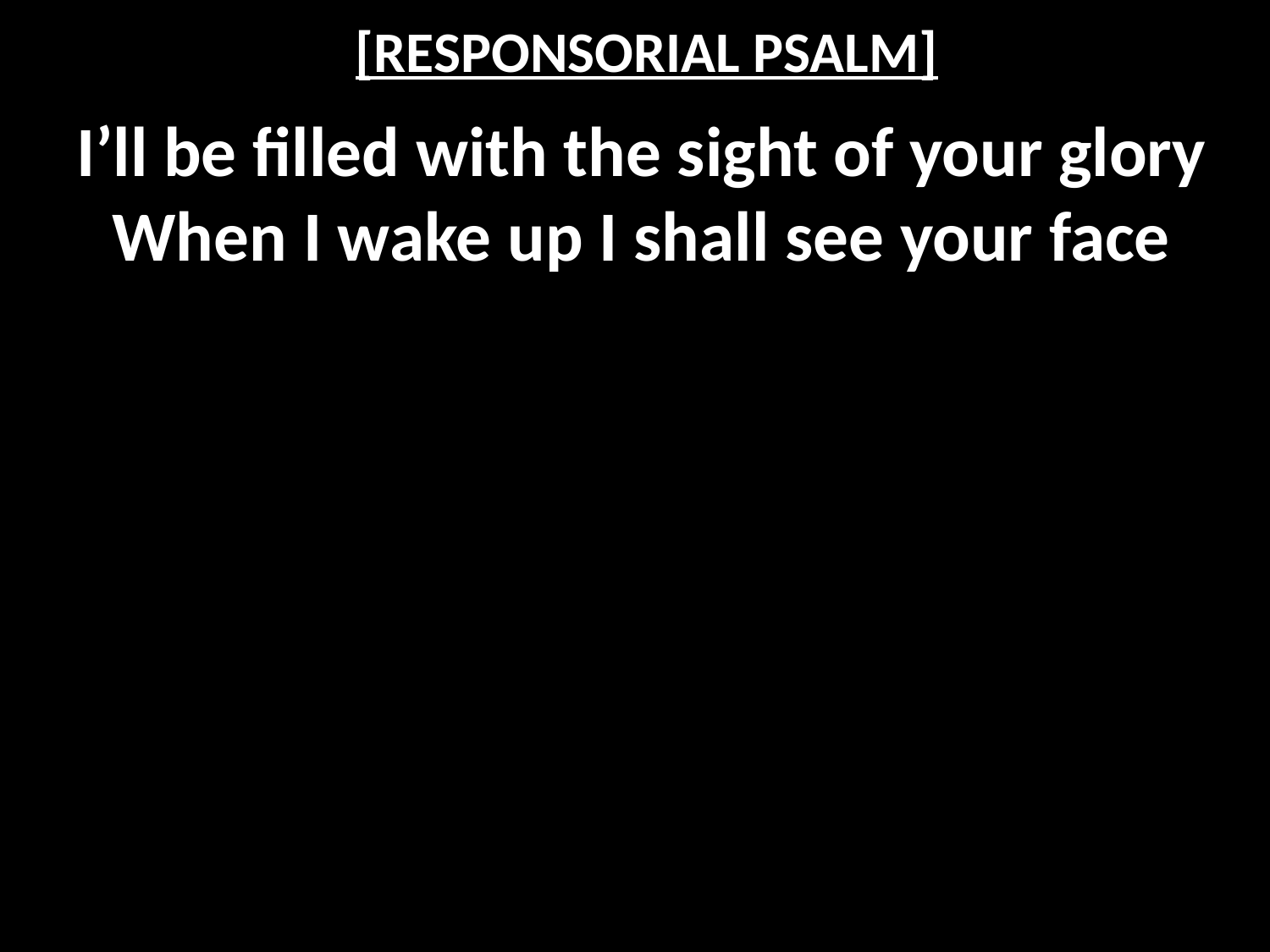

# [RESPONSORIAL PSALM]
I’ll be filled with the sight of your glory
When I wake up I shall see your face